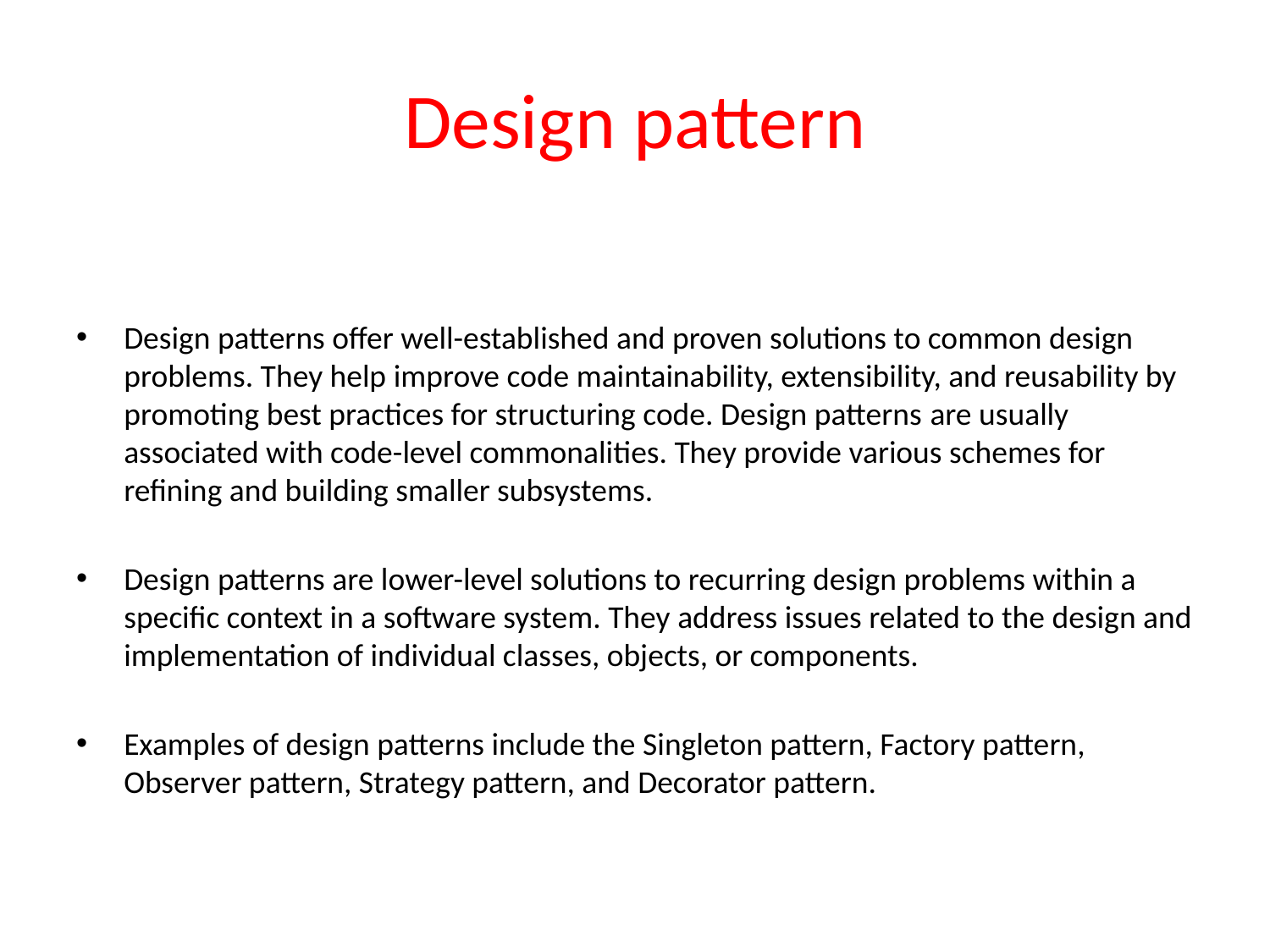

# Design pattern

Design patterns offer well-established and proven solutions to common design problems. They help improve code maintainability, extensibility, and reusability by promoting best practices for structuring code. Design patterns are usually associated with code-level commonalities. They provide various schemes for refining and building smaller subsystems.

Design patterns are lower-level solutions to recurring design problems within a specific context in a software system. They address issues related to the design and implementation of individual classes, objects, or components.

Examples of design patterns include the Singleton pattern, Factory pattern, Observer pattern, Strategy pattern, and Decorator pattern.